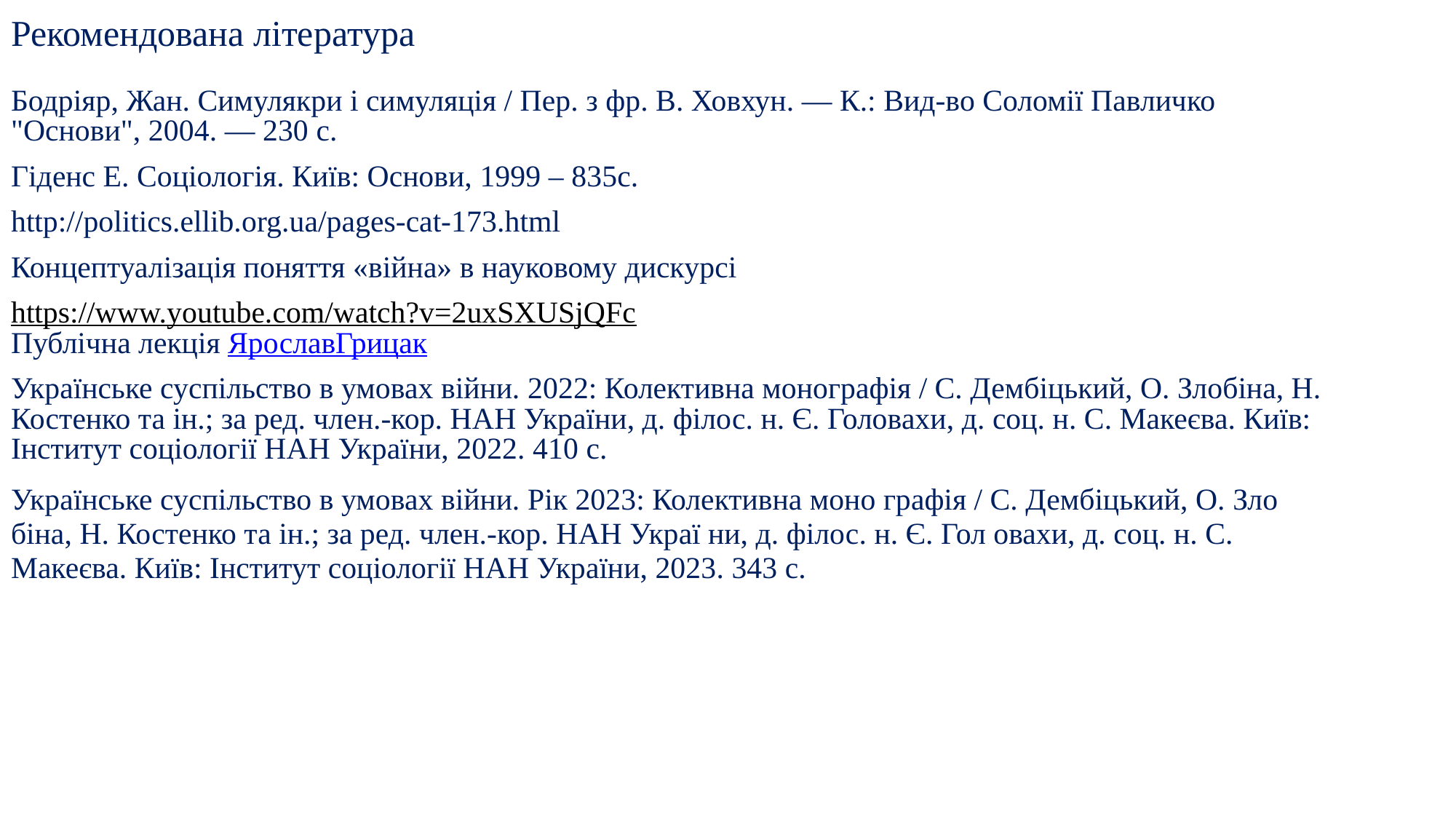

Рекомендована література
Бодріяр, Жан. Симулякри і симуляція / Пер. з фр. В. Ховхун. — К.: Вид-во Соломії Павличко "Основи", 2004. — 230 с.
Гіденс Е. Соціологія. Київ: Основи, 1999 – 835с.
http://politics.ellib.org.ua/pages-cat-173.html
Концептуалізація поняття «війна» в науковому дискурсі
https://www.youtube.com/watch?v=2uxSXUSjQFc
Публічна лекція ЯрославГрицак
Українське суспільство в умовах війни. 2022: Колективна монографія / С. Дембіцький, О. Злобіна, Н. Костенко та ін.; за ред. член.-кор. НАН України, д. філос. н. Є. Головахи, д. соц. н. С. Макеєва. Київ: Інститут соціології НАН України, 2022. 410 с.
Українське суспільство в умовах війни. Рік 2023: Колективна моно графія / С. Дембіцький, О. Зло біна, Н. Костенко та ін.; за ред. член.-кор. НАН Украї ни, д. філос. н. Є. Гол овахи, д. соц. н. С. Макеєва. Київ: Інститут соціології НАН України, 2023. 343 с.